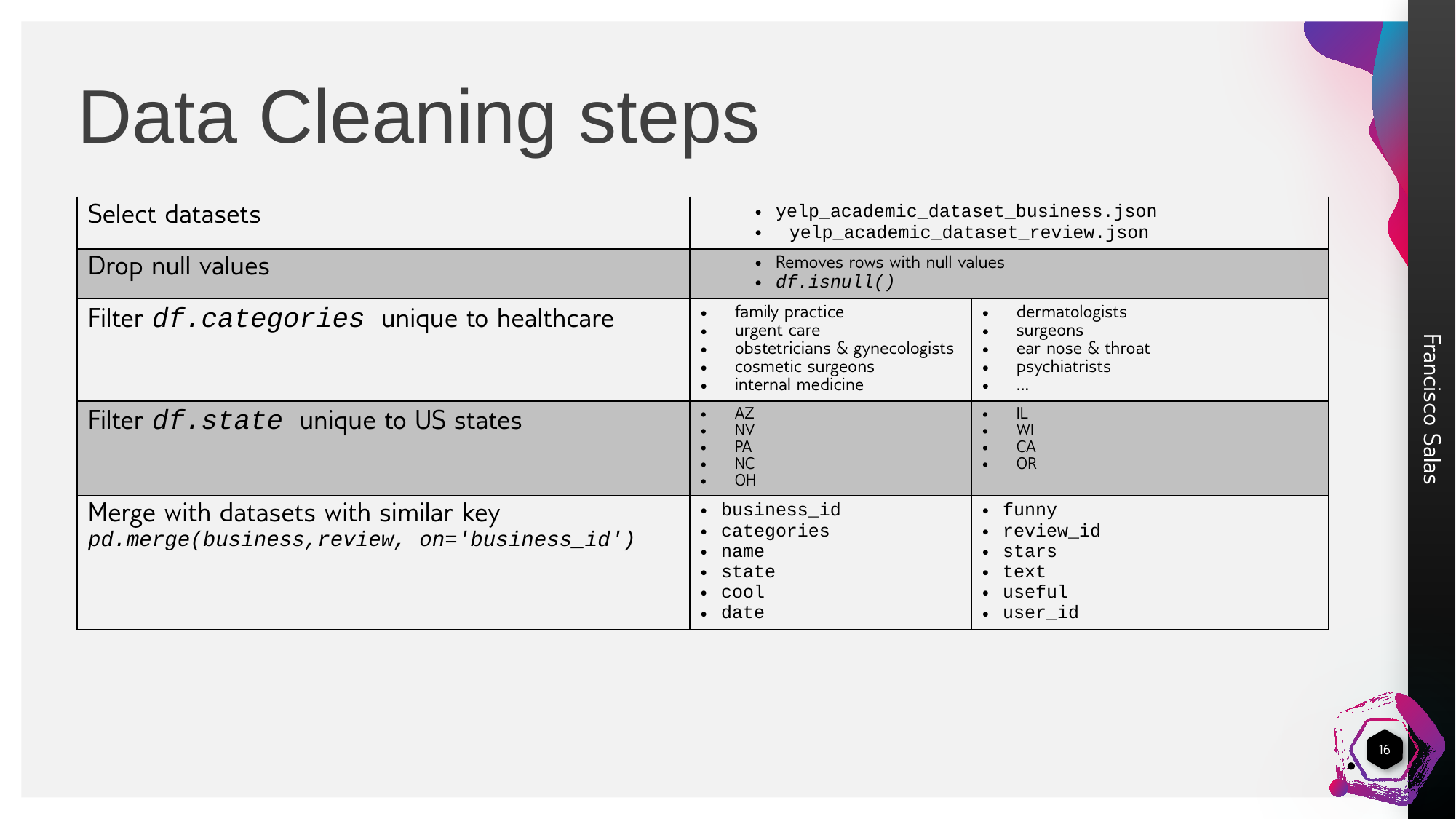

# Data Cleaning steps
| Select datasets | yelp\_academic\_dataset\_business.json yelp\_academic\_dataset\_review.json |  |
| --- | --- | --- |
| Drop null values | Removes rows with null values df.isnull() |  |
| Filter df.categories unique to healthcare | family practice urgent care obstetricians & gynecologists cosmetic surgeons internal medicine | dermatologists surgeons ear nose & throat psychiatrists … |
| Filter df.state unique to US states | AZ NV PA NC OH | IL WI CA OR |
| Merge with datasets with similar key pd.merge(business,review, on='business\_id') | business\_id categories name state cool date | funny review\_id stars text useful user\_id |
16